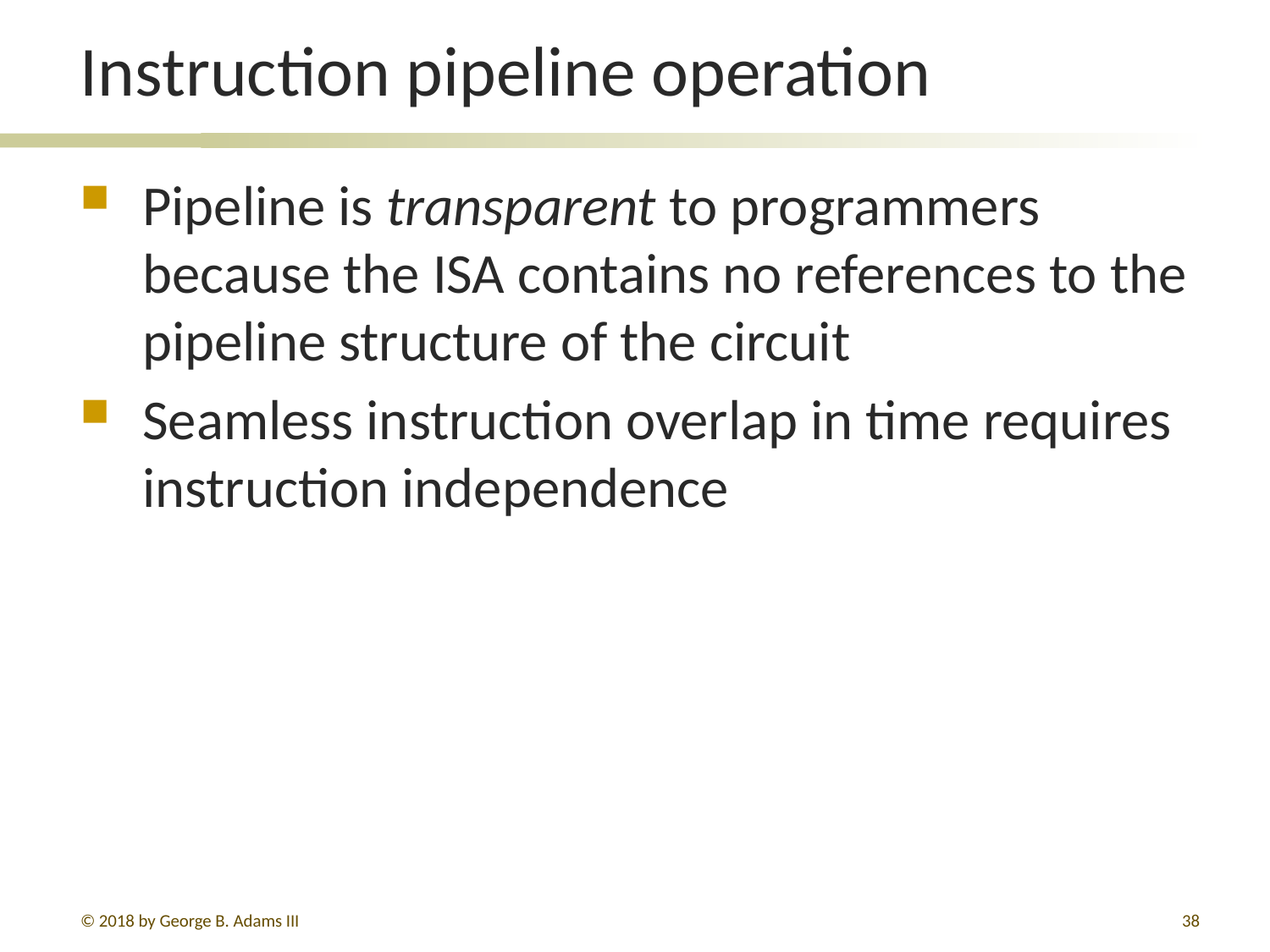

# Instruction pipeline operation
Pipeline is transparent to programmers because the ISA contains no references to the pipeline structure of the circuit
Seamless instruction overlap in time requires instruction independence

© 2018 by George B. Adams III
38